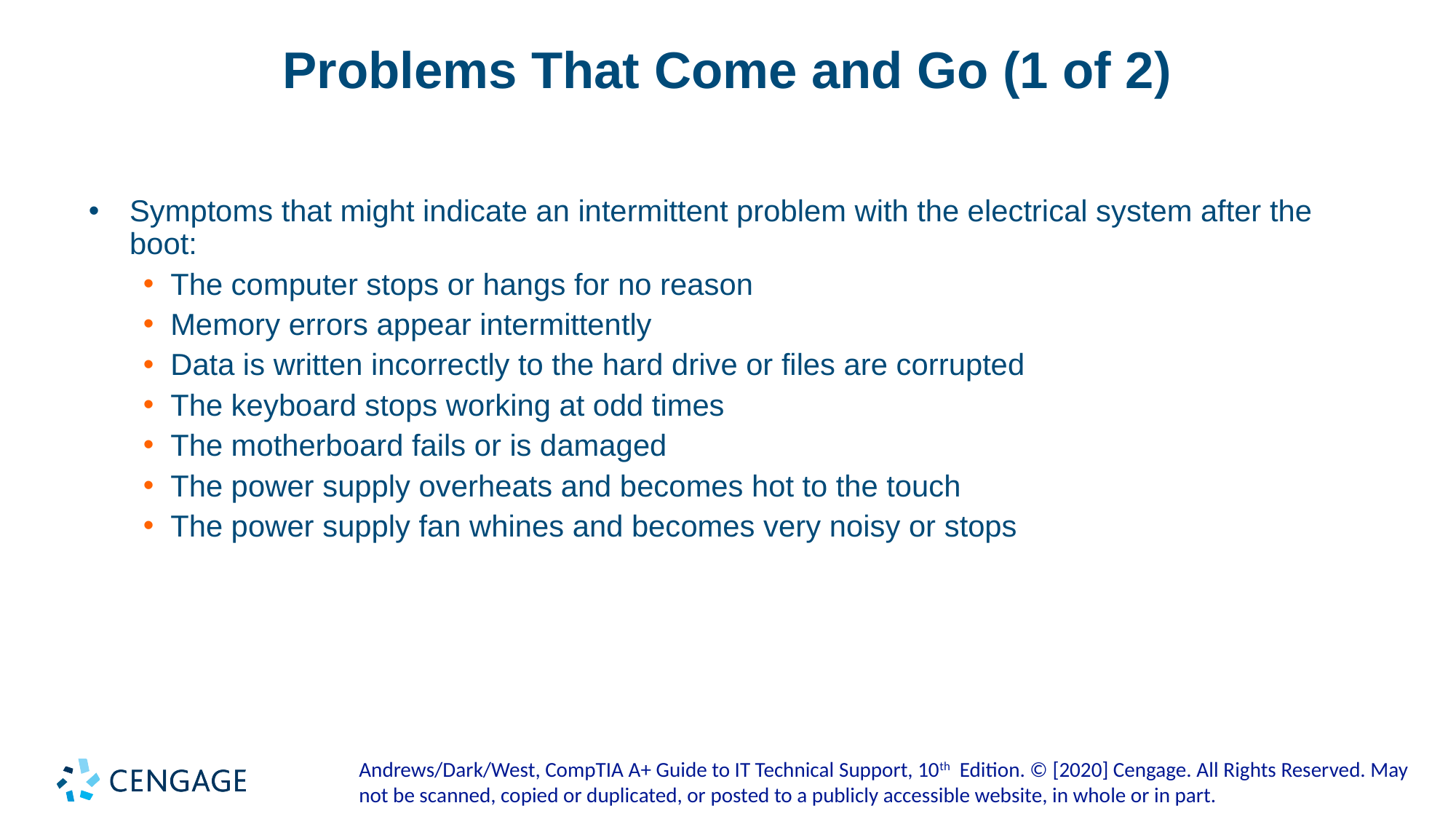

# Problems That Come and Go (1 of 2)
Symptoms that might indicate an intermittent problem with the electrical system after the boot:
The computer stops or hangs for no reason
Memory errors appear intermittently
Data is written incorrectly to the hard drive or files are corrupted
The keyboard stops working at odd times
The motherboard fails or is damaged
The power supply overheats and becomes hot to the touch
The power supply fan whines and becomes very noisy or stops